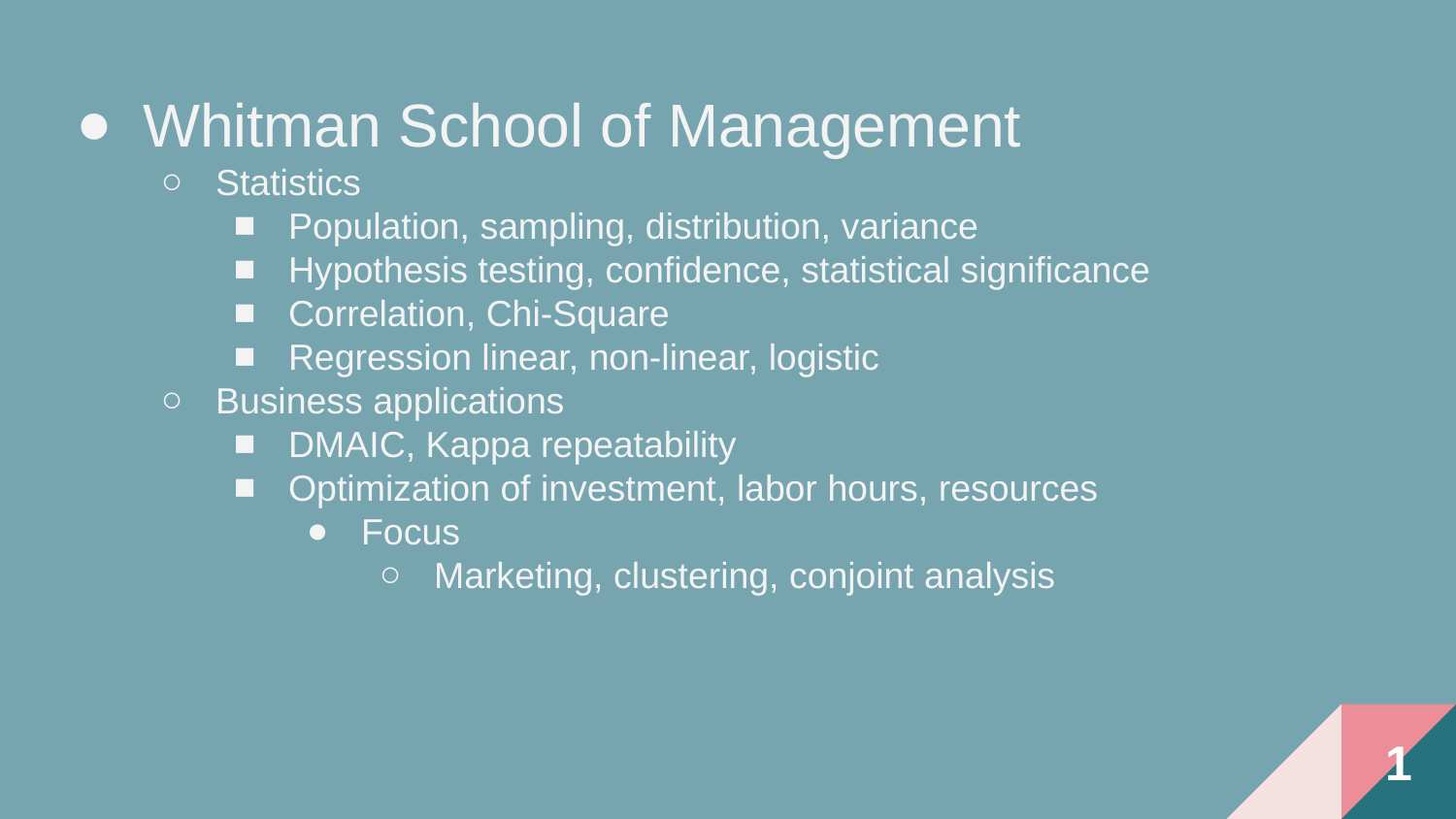

Whitman School of Management
Statistics
Population, sampling, distribution, variance
Hypothesis testing, confidence, statistical significance
Correlation, Chi-Square
Regression linear, non-linear, logistic
Business applications
DMAIC, Kappa repeatability
Optimization of investment, labor hours, resources
Focus
Marketing, clustering, conjoint analysis

1